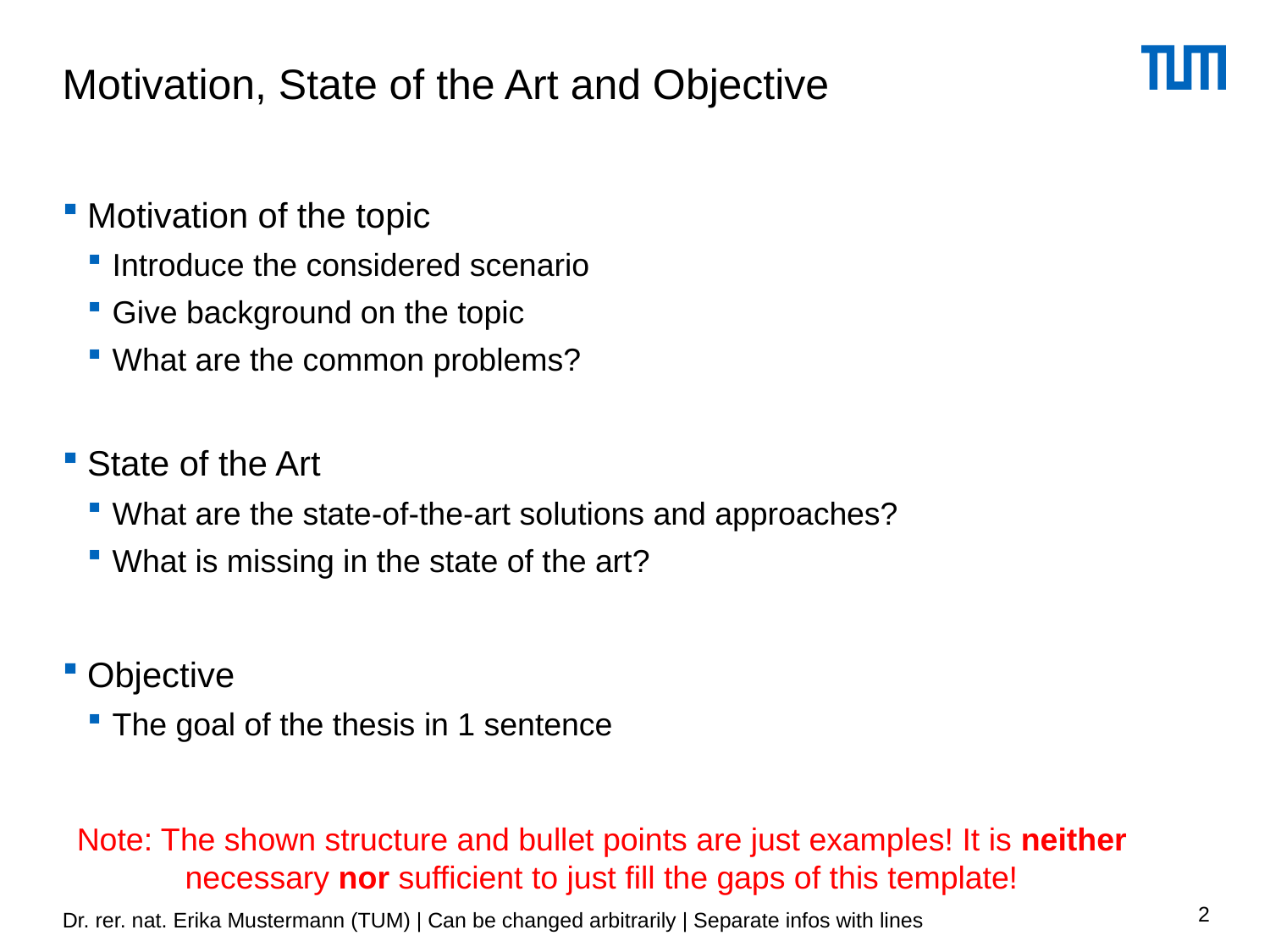

# Motivation, State of the Art and Objective
Motivation of the topic
Introduce the considered scenario
Give background on the topic
What are the common problems?

State of the Art
What are the state-of-the-art solutions and approaches?
What is missing in the state of the art?

Objective
The goal of the thesis in 1 sentence
Note: The shown structure and bullet points are just examples! It is neither necessary nor sufficient to just fill the gaps of this template!
2